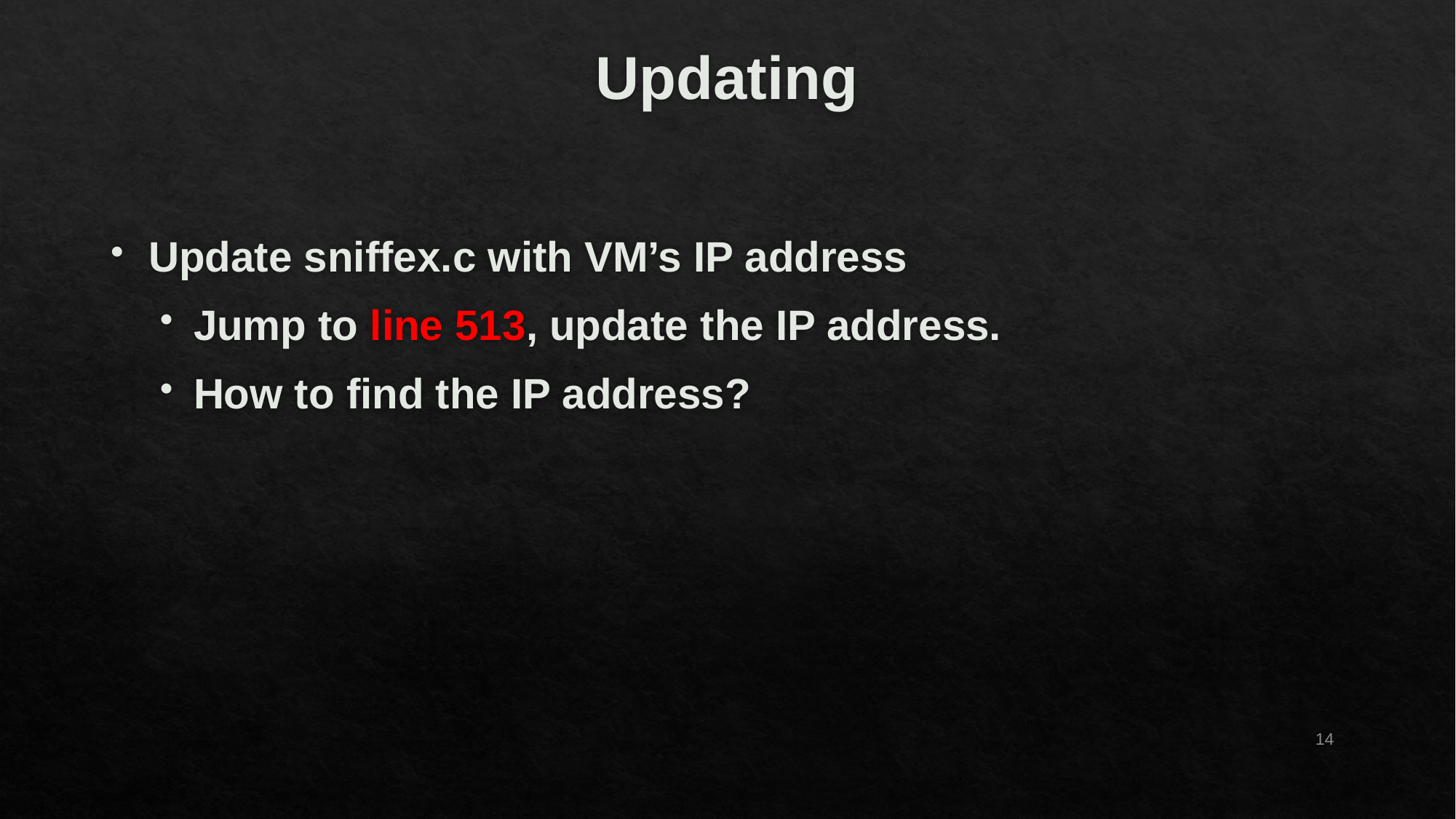

# Updating
Update sniffex.c with VM’s IP address
Jump to line 513, update the IP address.
How to find the IP address?

14